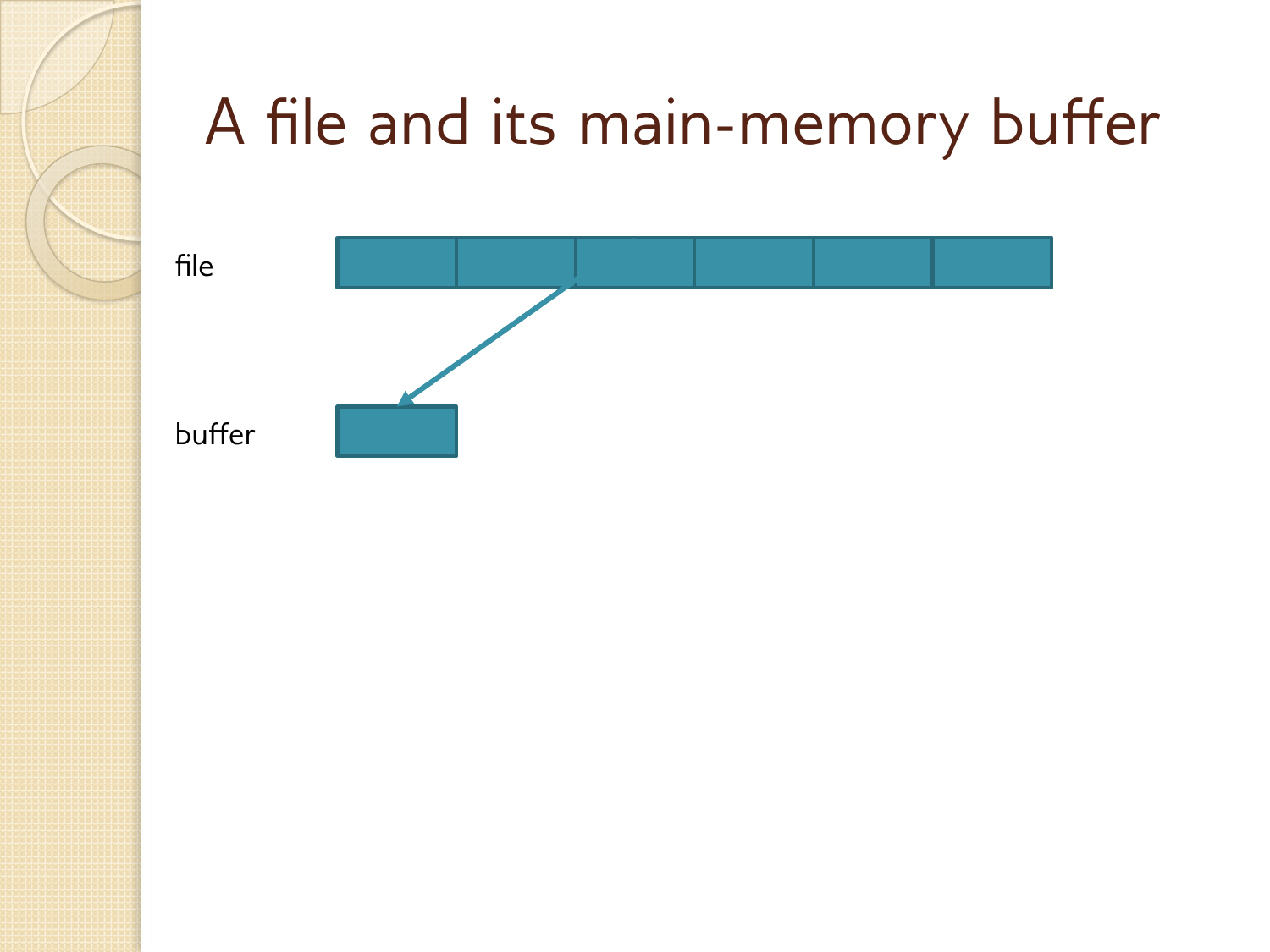

# A file and its main-memory buffer
file

buffer